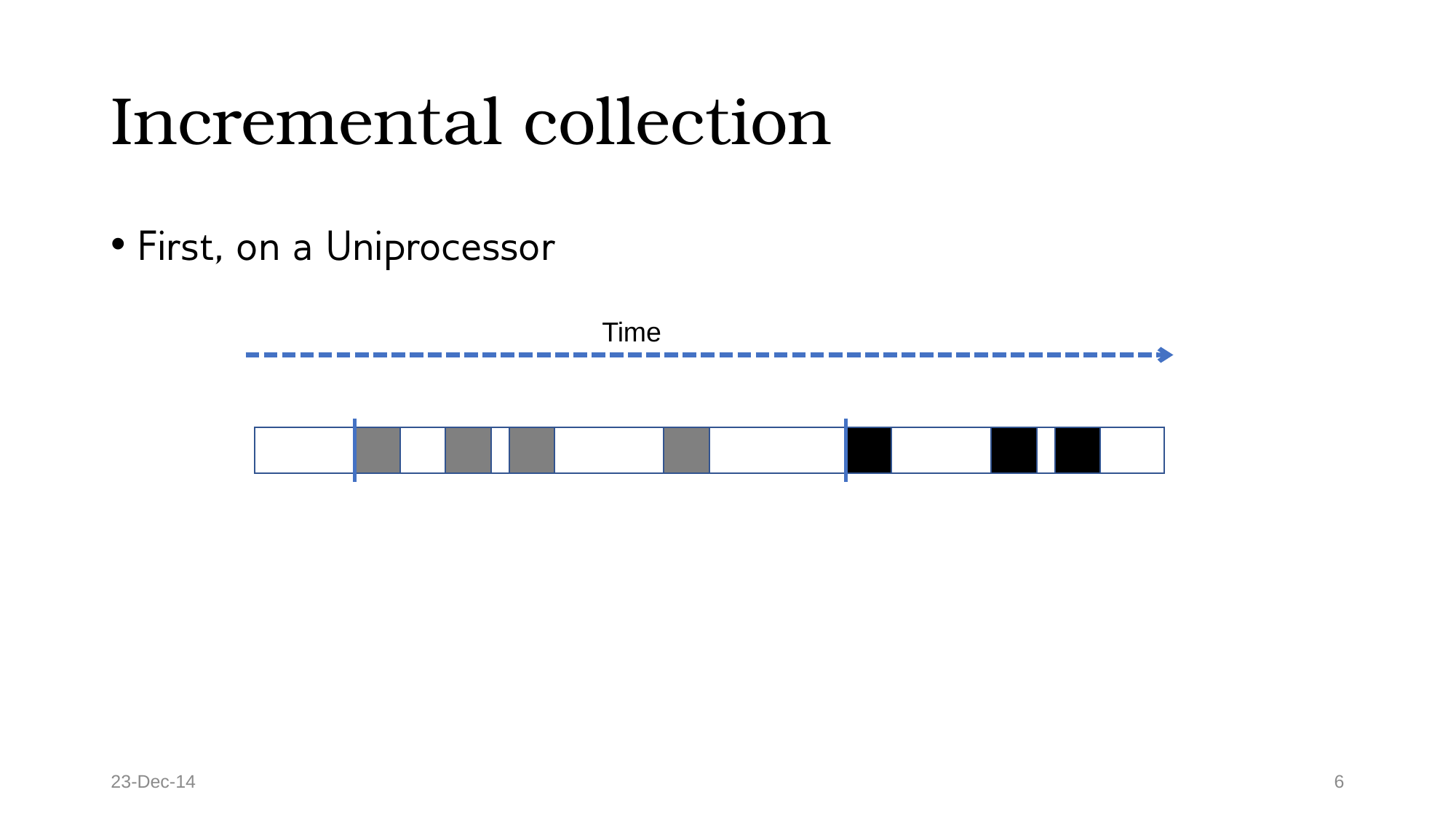

# Incremental collection
First, on a Uniprocessor

Time

23-Dec-14
6